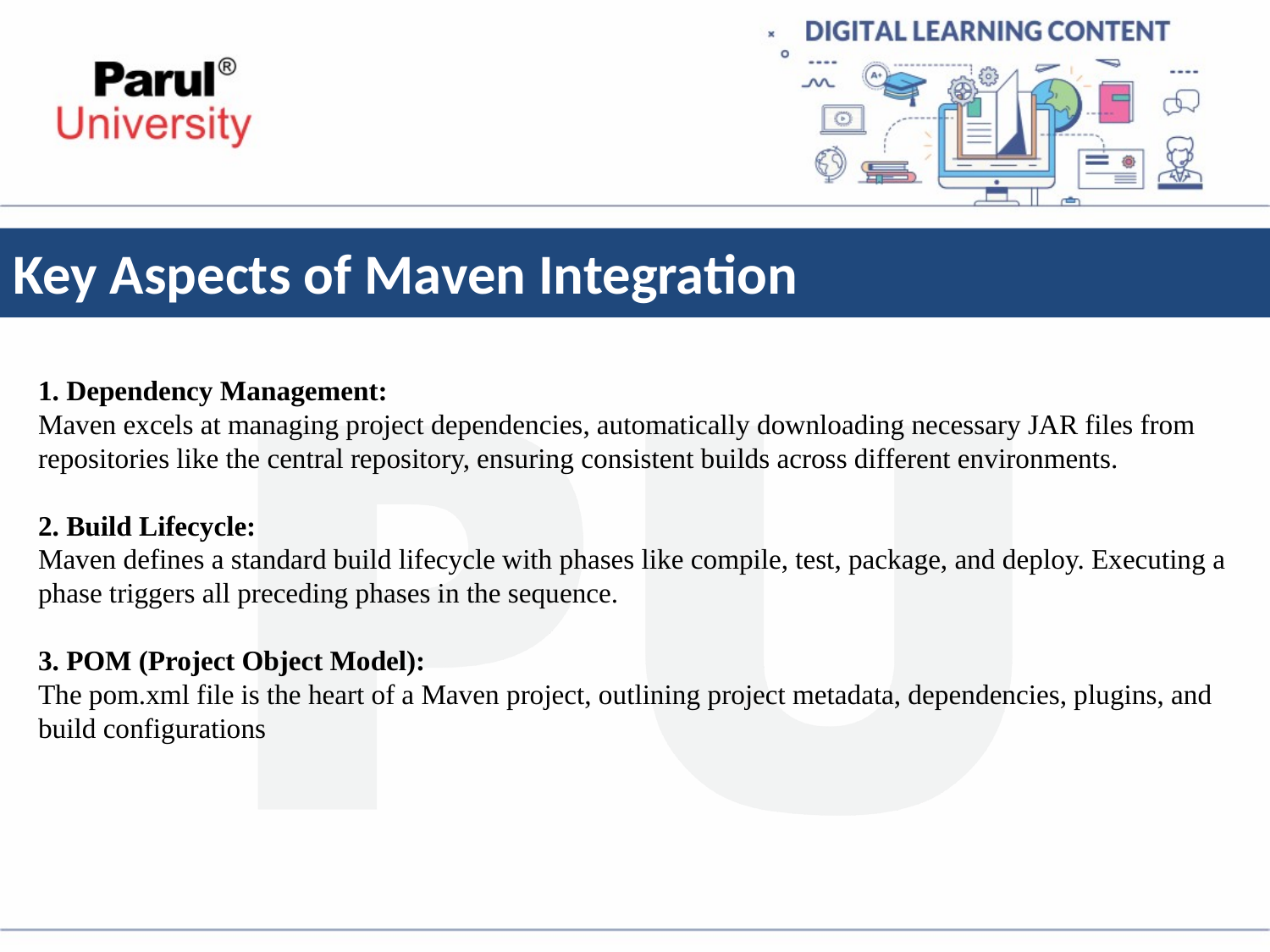

# Key Aspects of Maven Integration
1. Dependency Management:
Maven excels at managing project dependencies, automatically downloading necessary JAR files from repositories like the central repository, ensuring consistent builds across different environments.

2. Build Lifecycle:
Maven defines a standard build lifecycle with phases like compile, test, package, and deploy. Executing a phase triggers all preceding phases in the sequence.

3. POM (Project Object Model):
The pom.xml file is the heart of a Maven project, outlining project metadata, dependencies, plugins, and build configurations